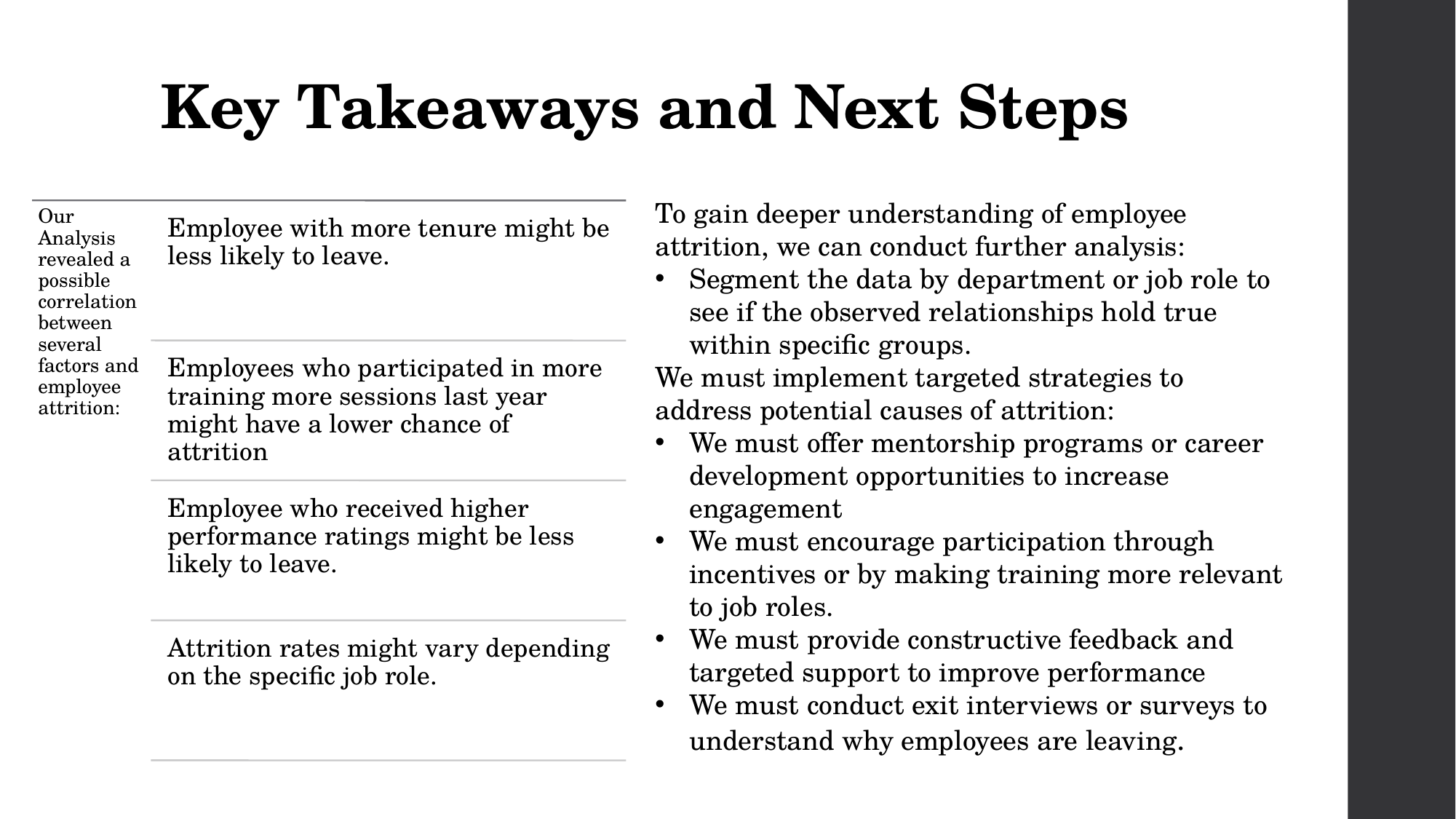

Key Takeaways and Next Steps
To gain deeper understanding of employee attrition, we can conduct further analysis:
Segment the data by department or job role to see if the observed relationships hold true within specific groups.
We must implement targeted strategies to address potential causes of attrition:
We must offer mentorship programs or career development opportunities to increase engagement
We must encourage participation through incentives or by making training more relevant to job roles.
We must provide constructive feedback and targeted support to improve performance
We must conduct exit interviews or surveys to understand why employees are leaving.
Our Analysis revealed a possible correlation between several factors and employee attrition:
Employee with more tenure might be less likely to leave.
Employees who participated in more training more sessions last year might have a lower chance of attrition
Employee who received higher performance ratings might be less likely to leave.
Attrition rates might vary depending on the specific job role.